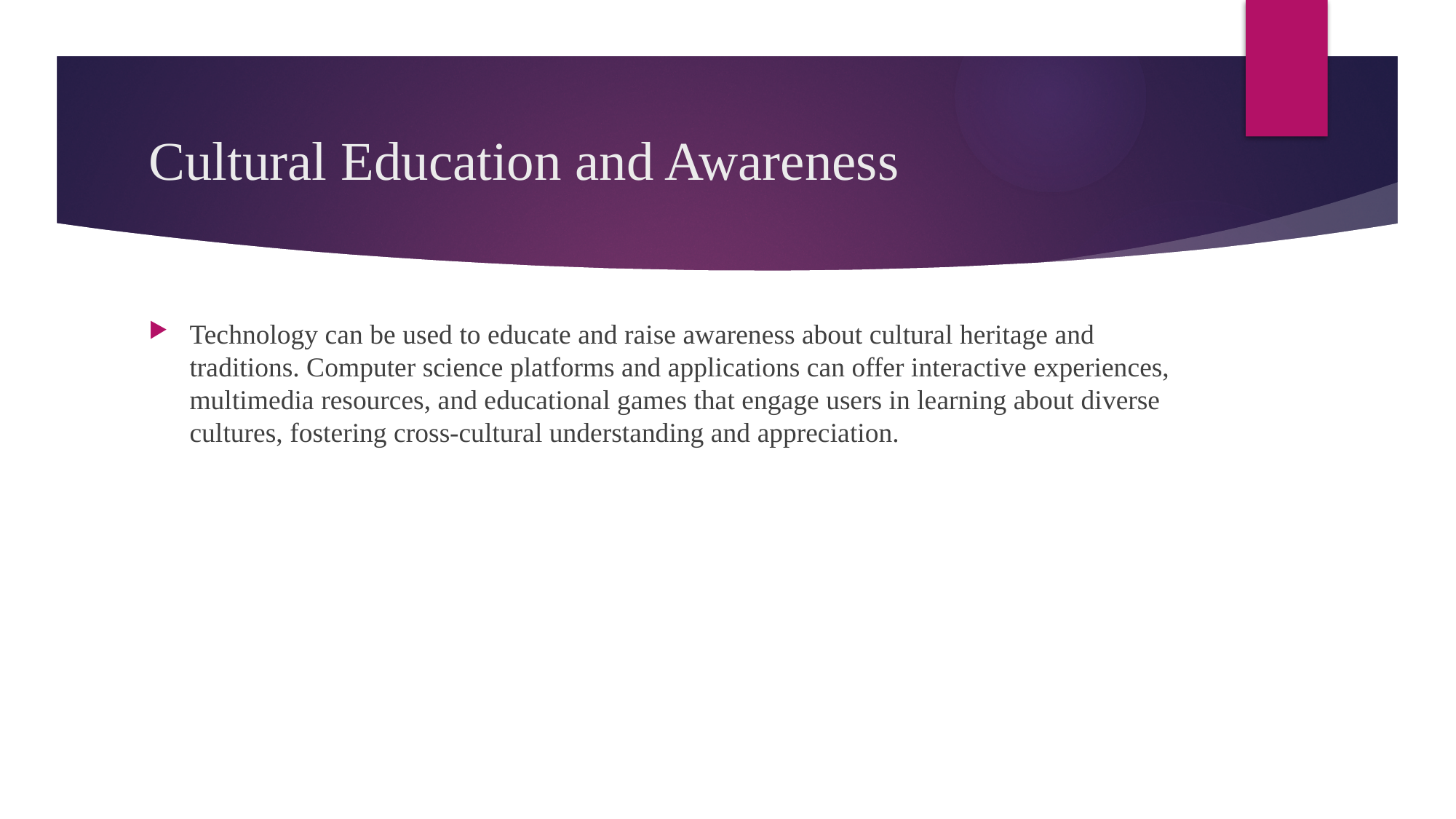

# Cultural Education and Awareness
Technology can be used to educate and raise awareness about cultural heritage and traditions. Computer science platforms and applications can offer interactive experiences, multimedia resources, and educational games that engage users in learning about diverse cultures, fostering cross-cultural understanding and appreciation.